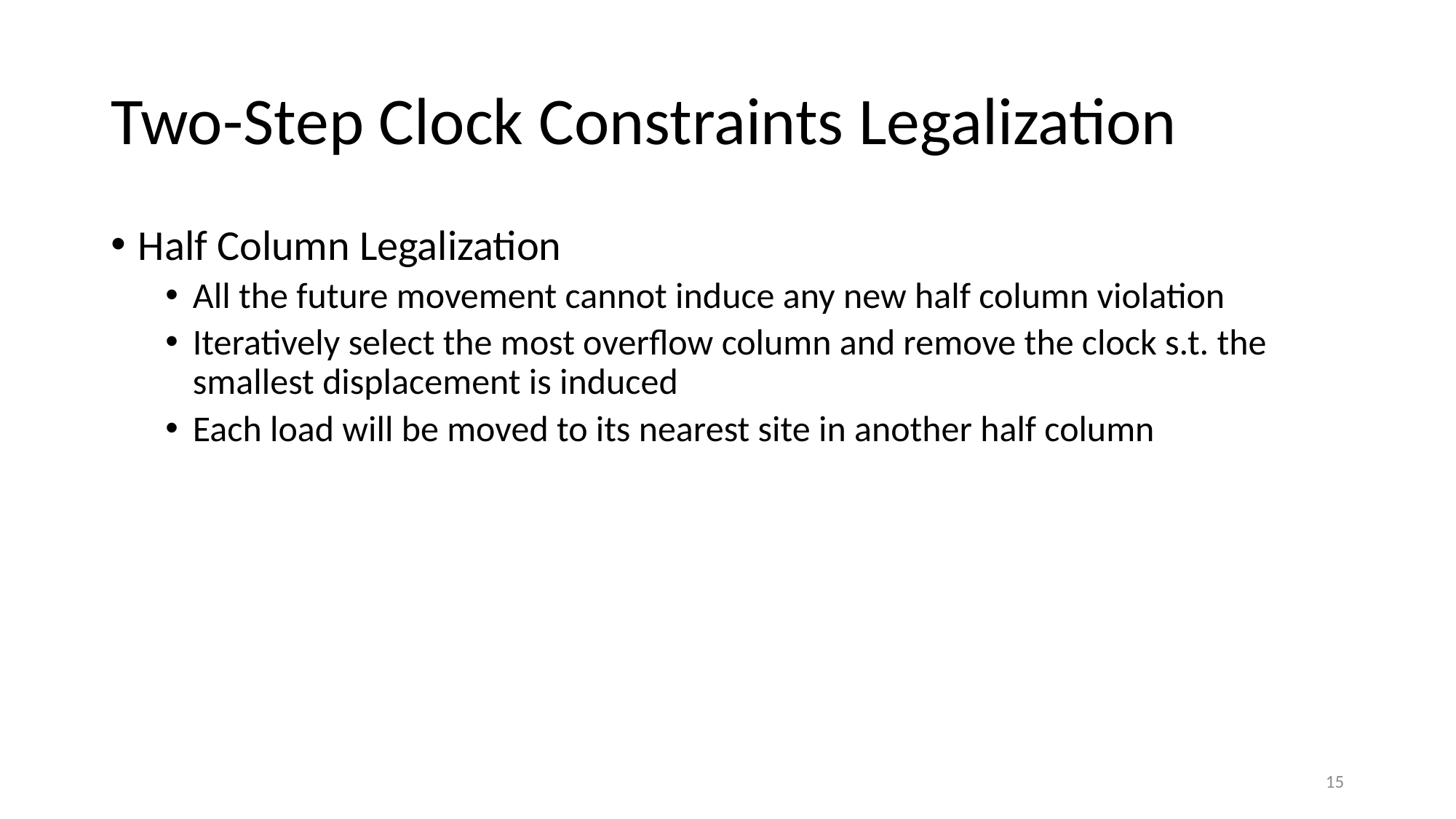

# Two-Step Clock Constraints Legalization
Half Column Legalization
All the future movement cannot induce any new half column violation
Iteratively select the most overflow column and remove the clock s.t. the smallest displacement is induced
Each load will be moved to its nearest site in another half column

15